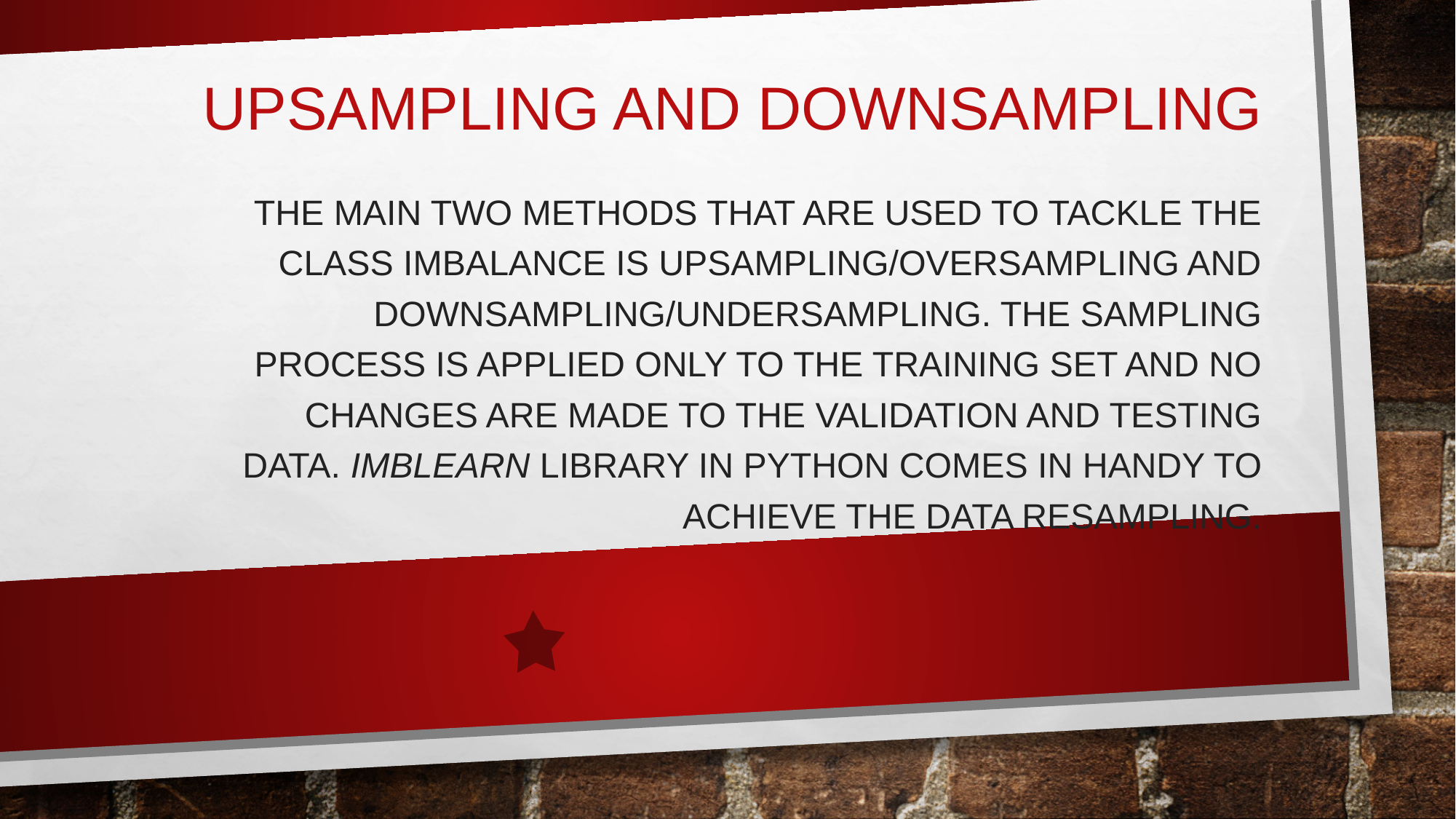

# Upsampling and Downsampling
The main two methods that are used to tackle the class imbalance is upsampling/oversampling and downsampling/undersampling. The sampling process is applied only to the training set and no changes are made to the validation and testing data. Imblearn library in python comes in handy to achieve the data resampling.